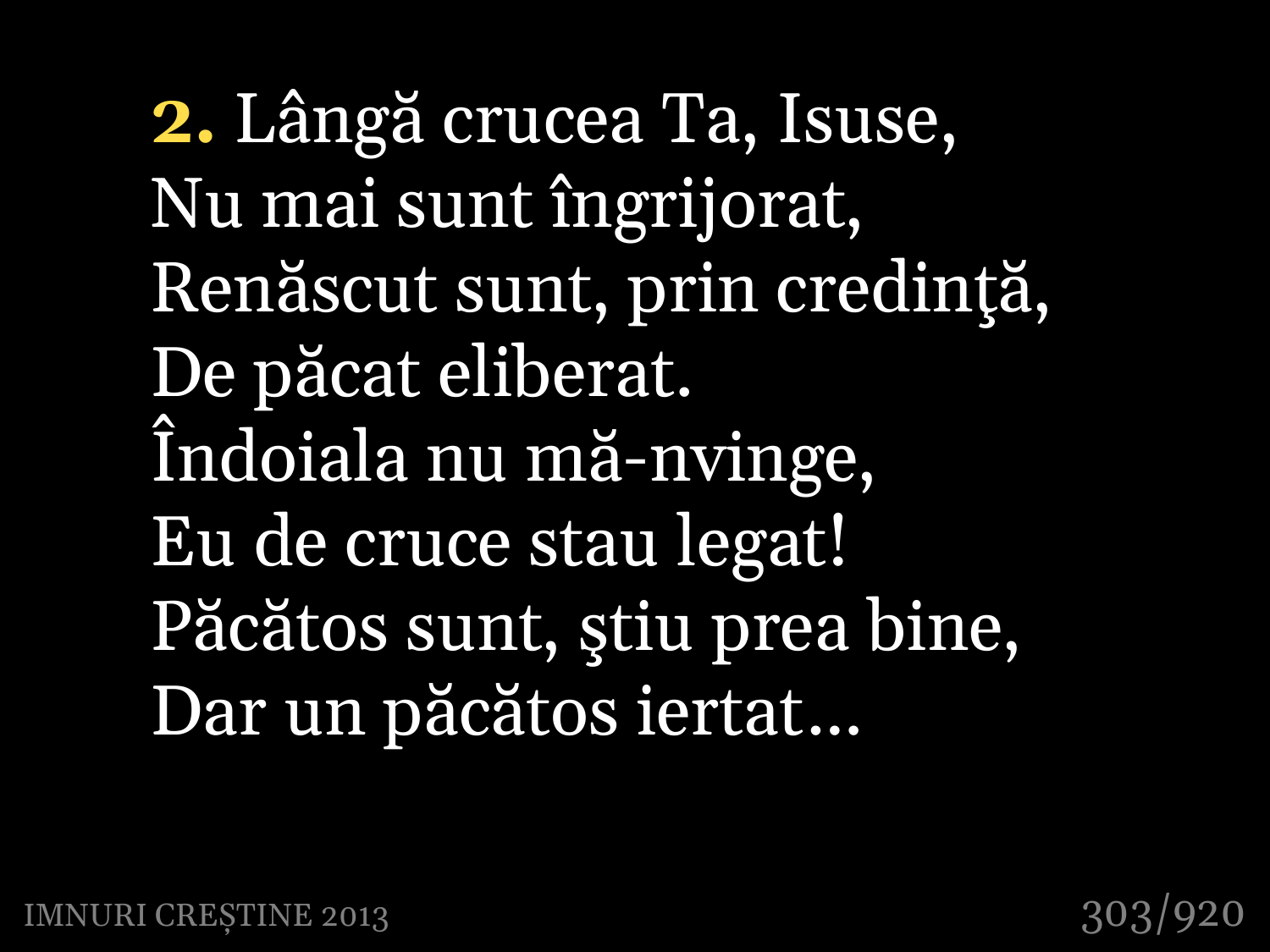

2. Lângă crucea Ta, Isuse,
Nu mai sunt îngrijorat,
Renăscut sunt, prin credinţă,
De păcat eliberat.
Îndoiala nu mă-nvinge,
Eu de cruce stau legat!
Păcătos sunt, ştiu prea bine,
Dar un păcătos iertat…
303/920
IMNURI CREȘTINE 2013